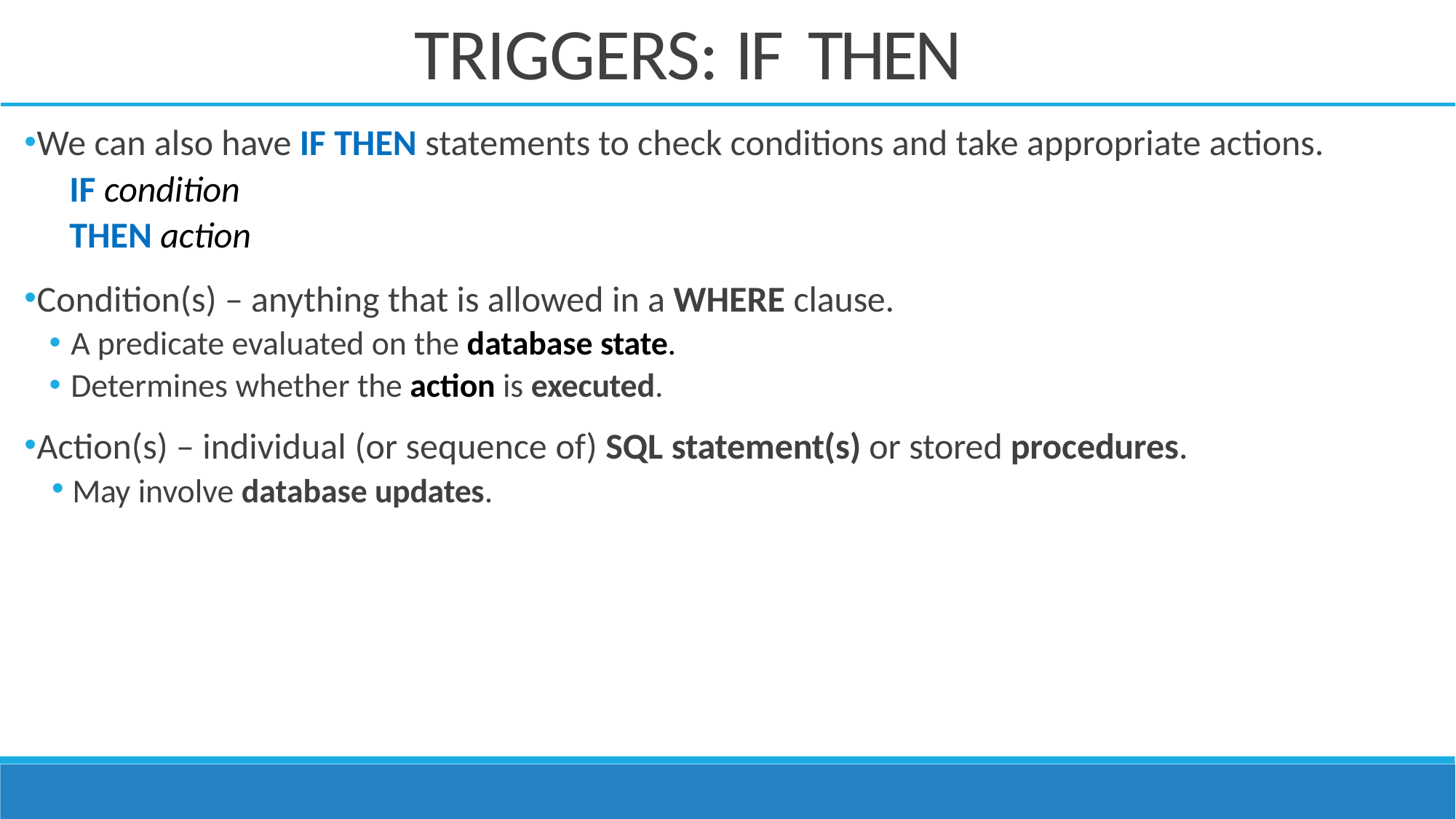

# TRIGGERS: IF  THEN

We can also have IF THEN statements to check conditions and take appropriate actions.
IF condition
THEN action
Condition(s) – anything that is allowed in a WHERE clause.
A predicate evaluated on the database state.
Determines whether the action is executed.
Action(s) – individual (or sequence of) SQL statement(s) or stored procedures.
 May involve database updates.